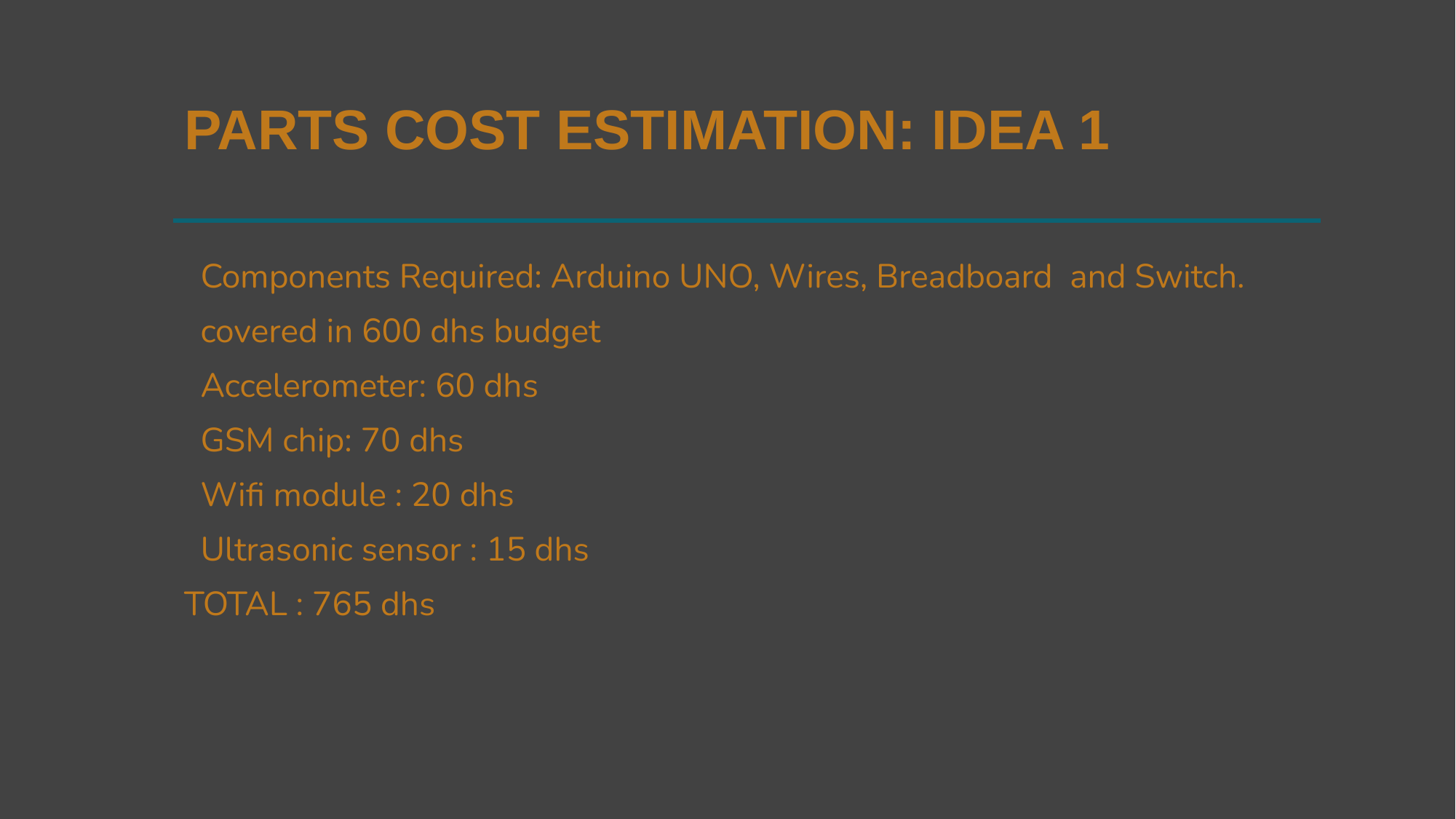

# PARTS COST ESTIMATION: IDEA 1
Components Required: Arduino UNO, Wires, Breadboard  and Switch.
covered in 600 dhs budget
Accelerometer: 60 dhs
GSM chip: 70 dhs
Wifi module : 20 dhs
Ultrasonic sensor : 15 dhs
TOTAL : 765 dhs